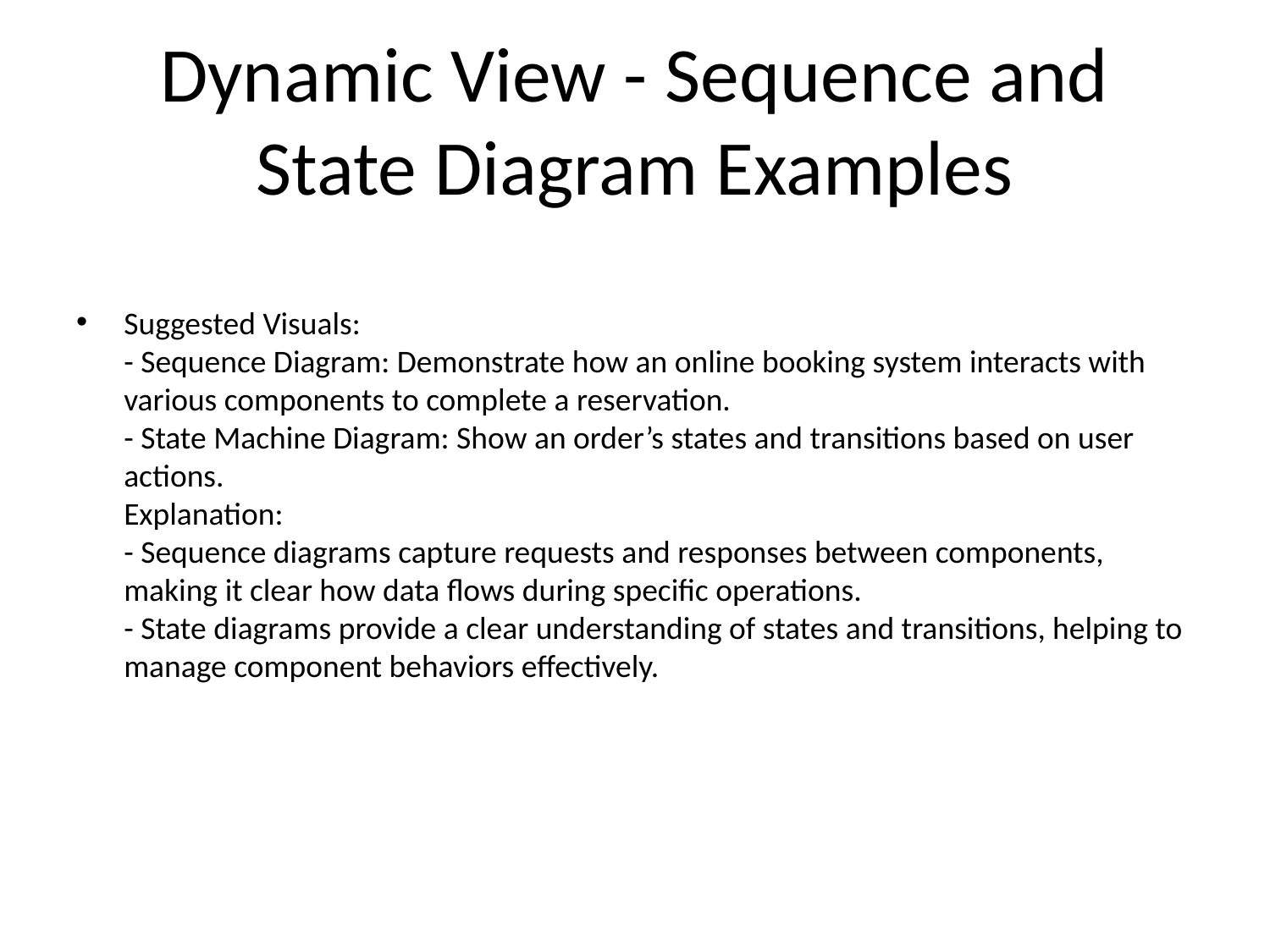

# Dynamic View - Sequence and State Diagram Examples

Suggested Visuals:
- Sequence Diagram: Demonstrate how an online booking system interacts with various components to complete a reservation.
- State Machine Diagram: Show an order’s states and transitions based on user actions.
Explanation:
- Sequence diagrams capture requests and responses between components, making it clear how data flows during specific operations.
- State diagrams provide a clear understanding of states and transitions, helping to manage component behaviors effectively.